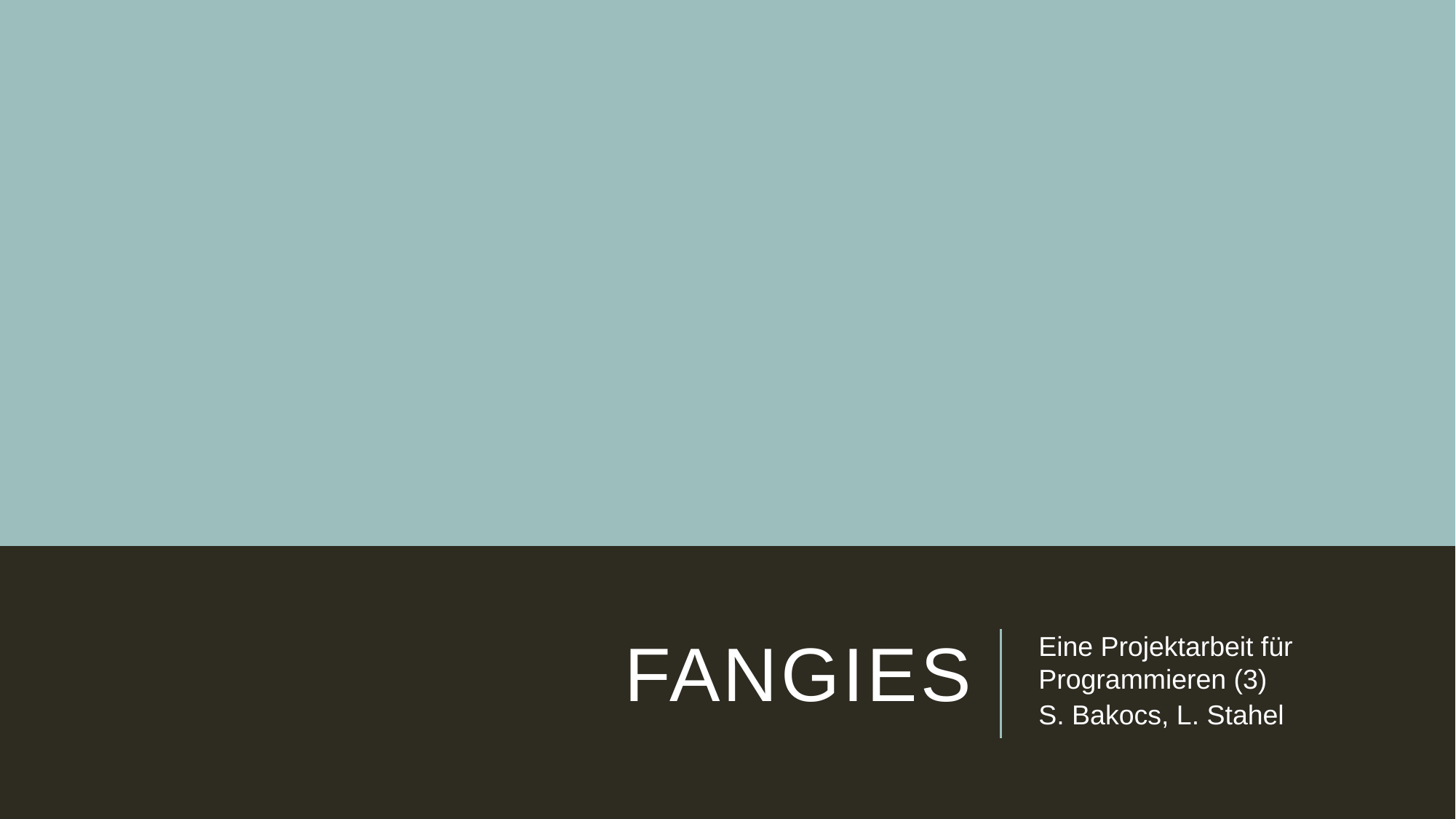

# Fangies
Eine Projektarbeit für Programmieren (3)
S. Bakocs, L. Stahel